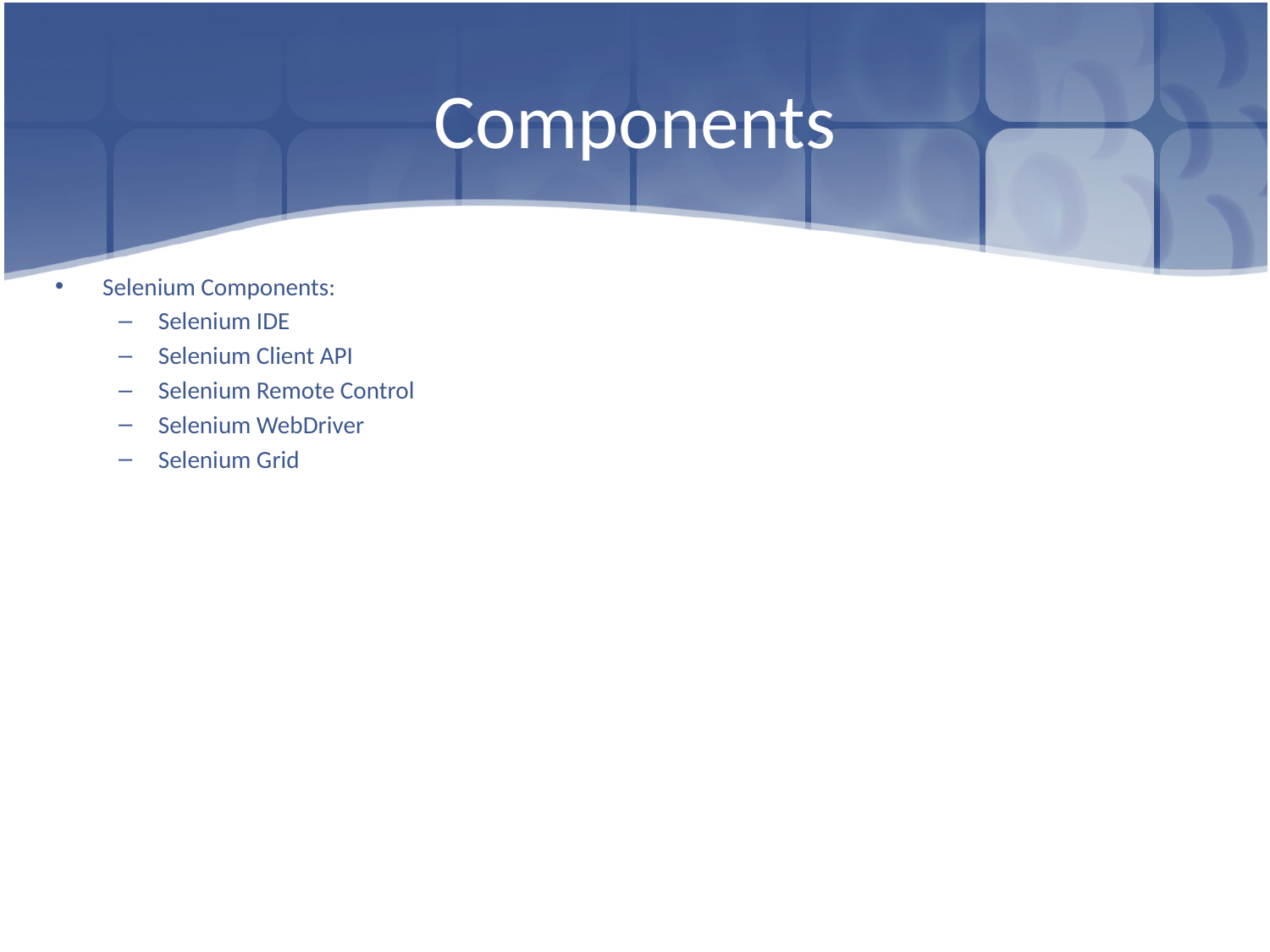

# Components
Selenium Components:
Selenium IDE
Selenium Client API
Selenium Remote Control
Selenium WebDriver
Selenium Grid